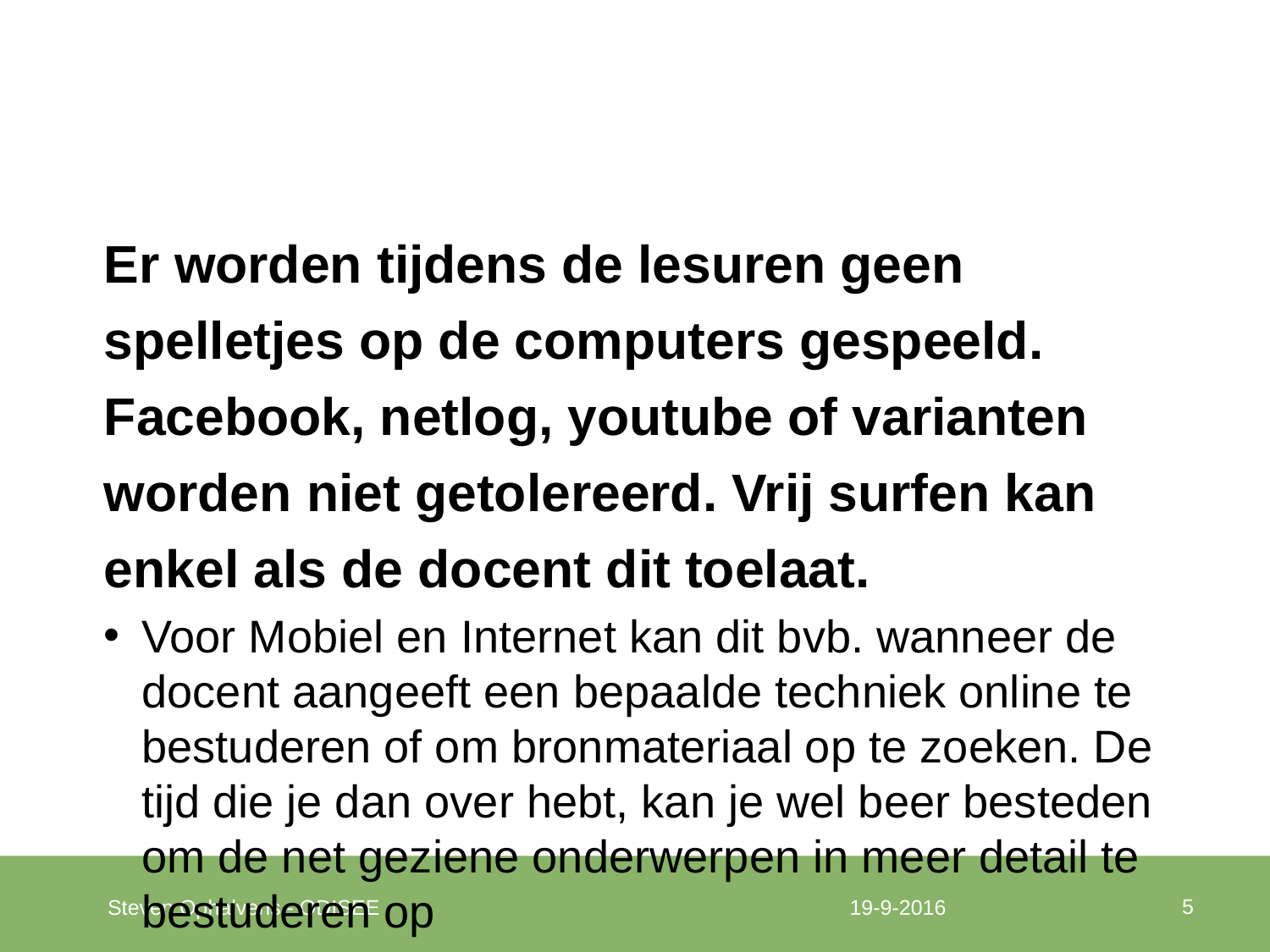

#
Er worden tijdens de lesuren geen spelletjes op de computers gespeeld. Facebook, netlog, youtube of varianten worden niet getolereerd. Vrij surfen kan enkel als de docent dit toelaat.
Voor Mobiel en Internet kan dit bvb. wanneer de docent aangeeft een bepaalde techniek online te bestuderen of om bronmateriaal op te zoeken. De tijd die je dan over hebt, kan je wel beer besteden om de net geziene onderwerpen in meer detail te bestuderen op
5
Steven Ophalvens - ODISEE
19-9-2016